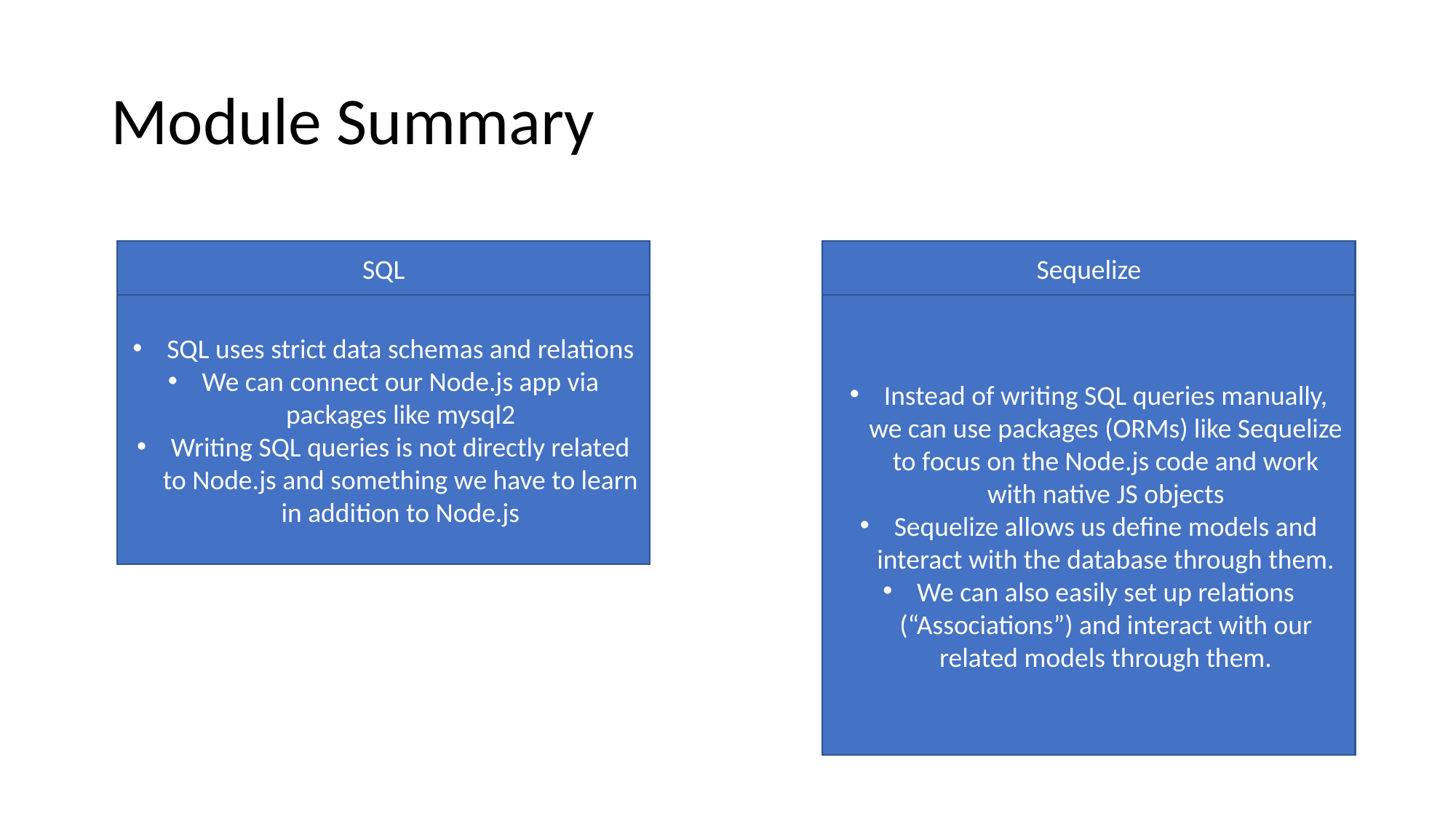

# Module Summary
SQL
Sequelize
SQL uses strict data schemas and relations
We can connect our Node.js app via packages like mysql2
Writing SQL queries is not directly related to Node.js and something we have to learn in addition to Node.js
Instead of writing SQL queries manually, we can use packages (ORMs) like Sequelize to focus on the Node.js code and work with native JS objects
Sequelize allows us define models and interact with the database through them.
We can also easily set up relations (“Associations”) and interact with our related models through them.